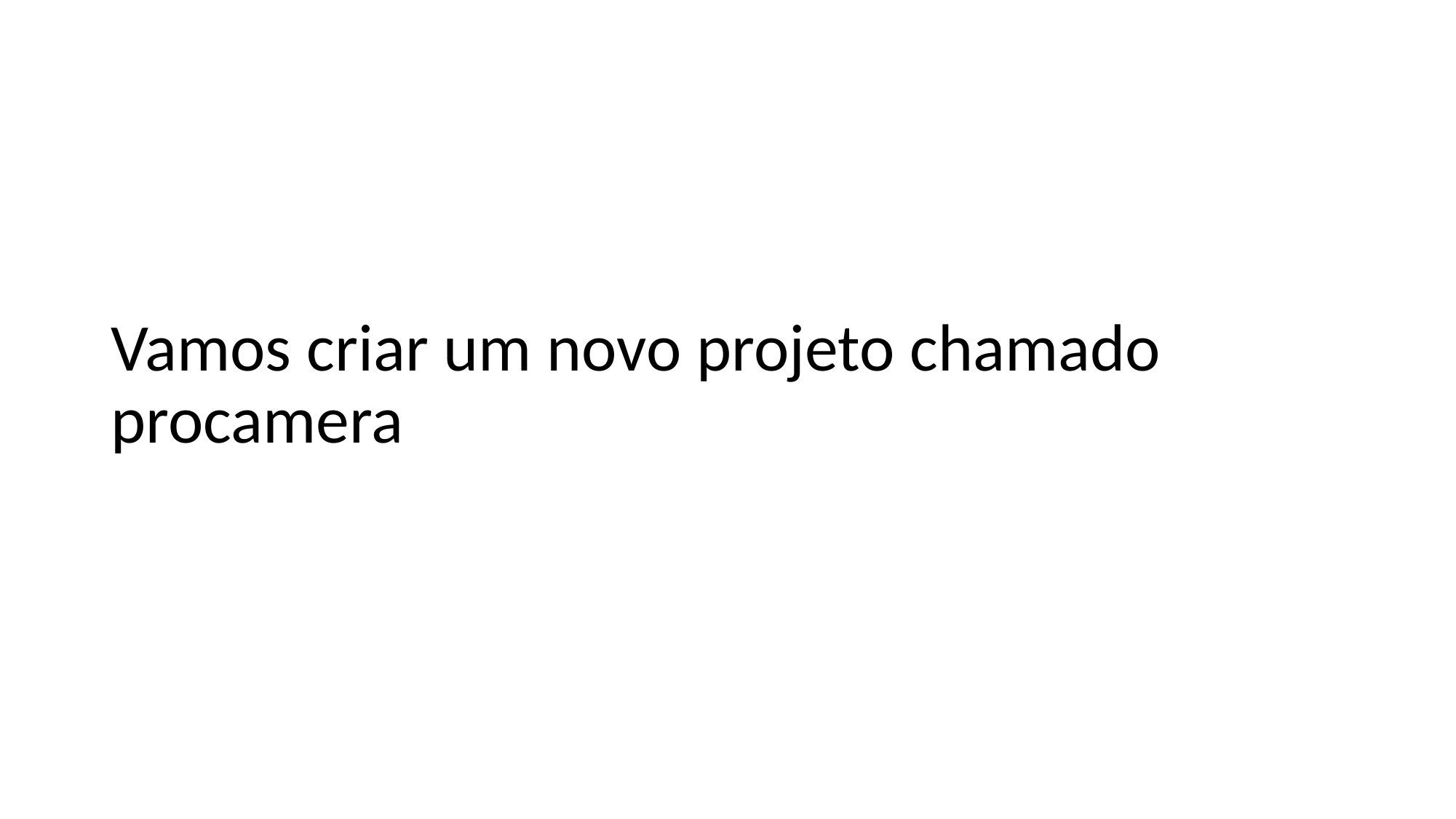

# Vamos criar um novo projeto chamado procamera